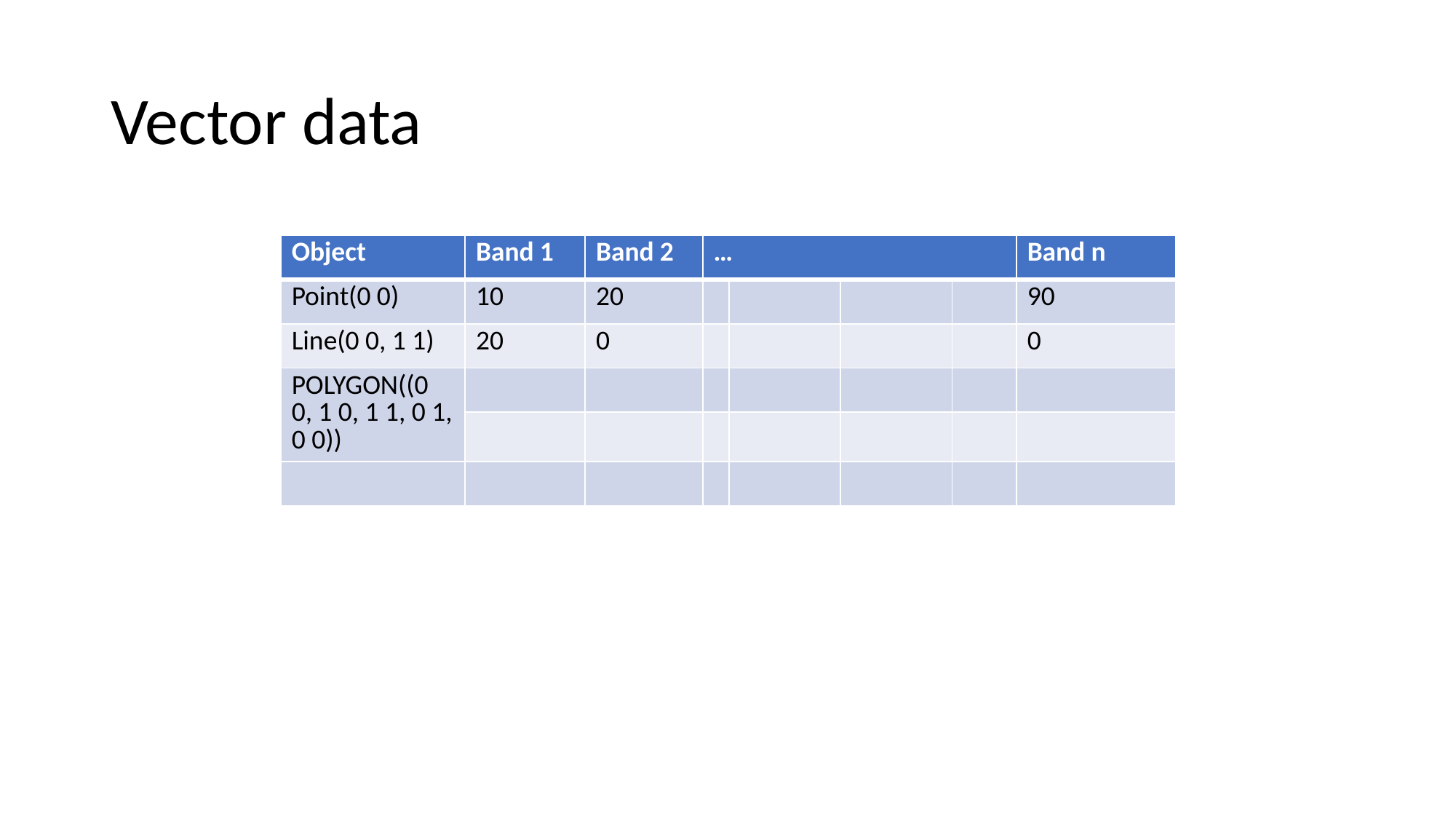

# Vector data
| Object | Band 1 | Band 2 | … |  |  |  | Band n |
| --- | --- | --- | --- | --- | --- | --- | --- |
| Point(0 0) | 10 | 20 |  |  |  |  | 90 |
| Line(0 0, 1 1) | 20 | 0 |  |  |  |  | 0 |
| POLYGON((0 0, 1 0, 1 1, 0 1, 0 0)) |  |  |  |  |  |  |  |
|  |  |  |  |  |  |  |  |
|  |  |  |  |  |  |  |  |